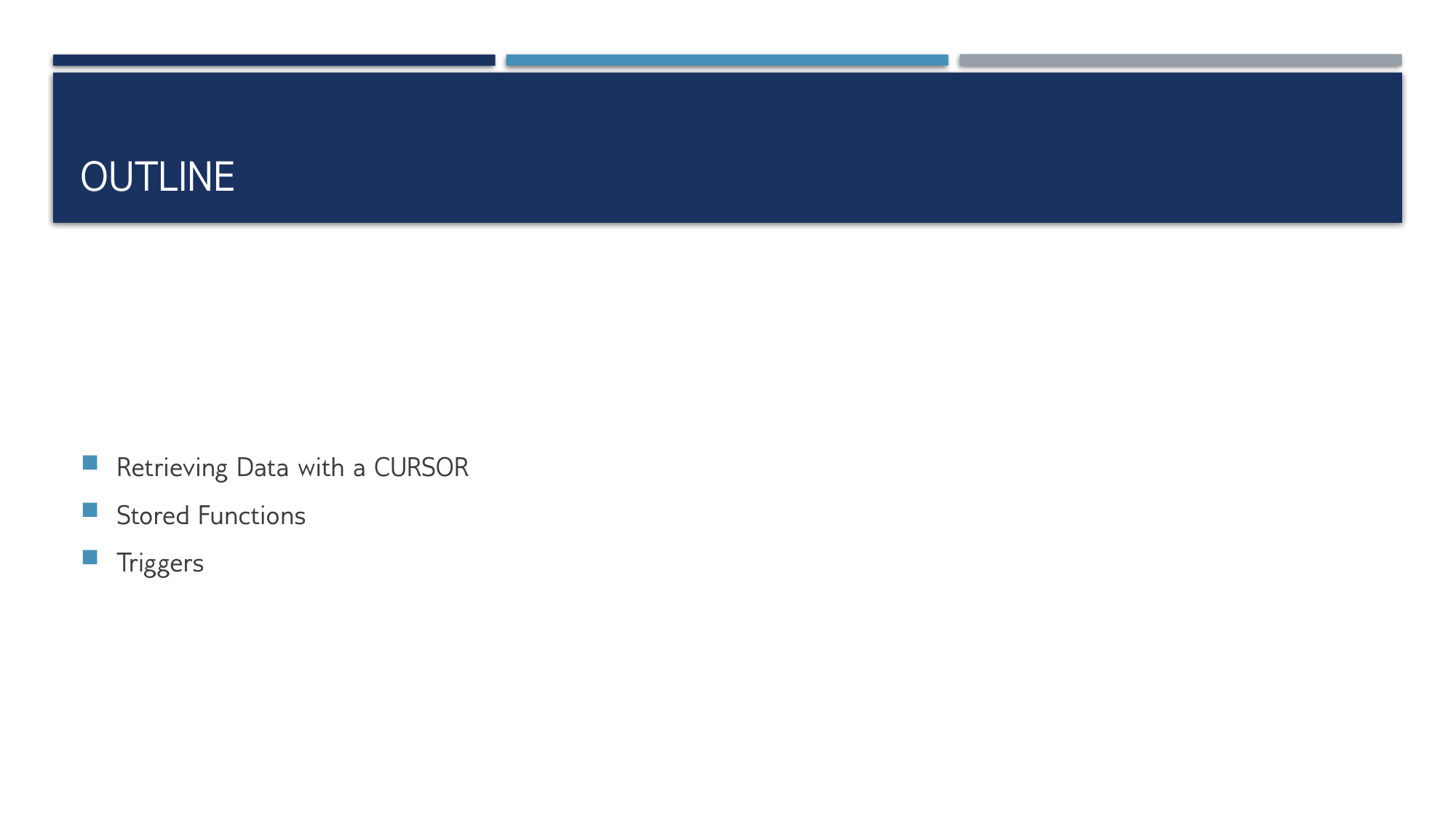

# outline
Retrieving Data with a CURSOR
Stored Functions
Triggers